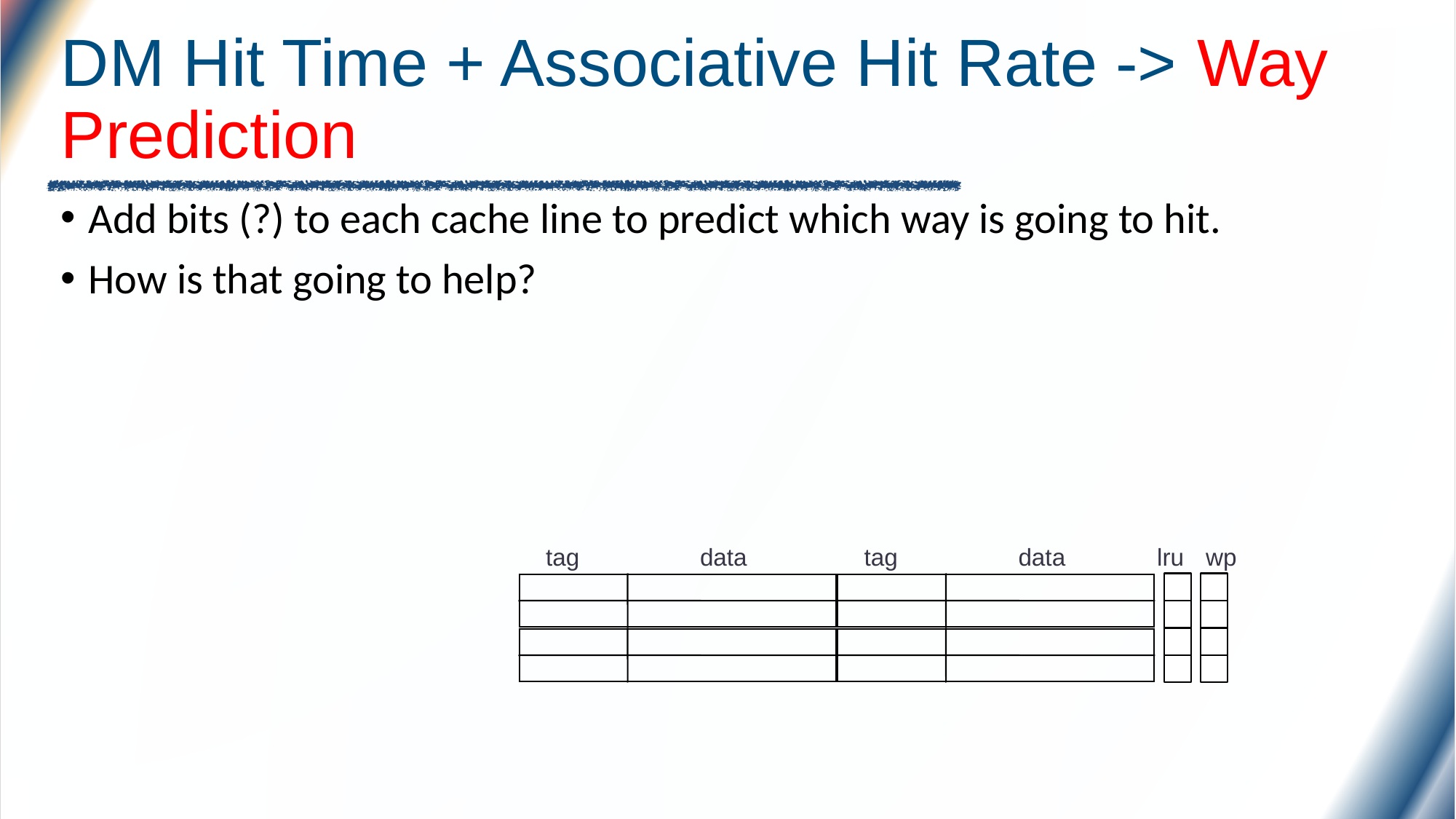

# DM Hit Time + Associative Hit Rate -> Way Prediction
Add bits (?) to each cache line to predict which way is going to hit.
How is that going to help?
lru
wp
tag
data
tag
data

Pc indexing table can be even better as the same load tends to hit the same block (spatial locality across loops or accessing the same global variable)
Reducing Set-Associative Cache Energy via Way-Prediction and Selective Direct-Mapping Michael D. Powellr, Amit Agarwalr, T. N. Vijaykumarr, Babak Falsafit, and Kaushik Royr